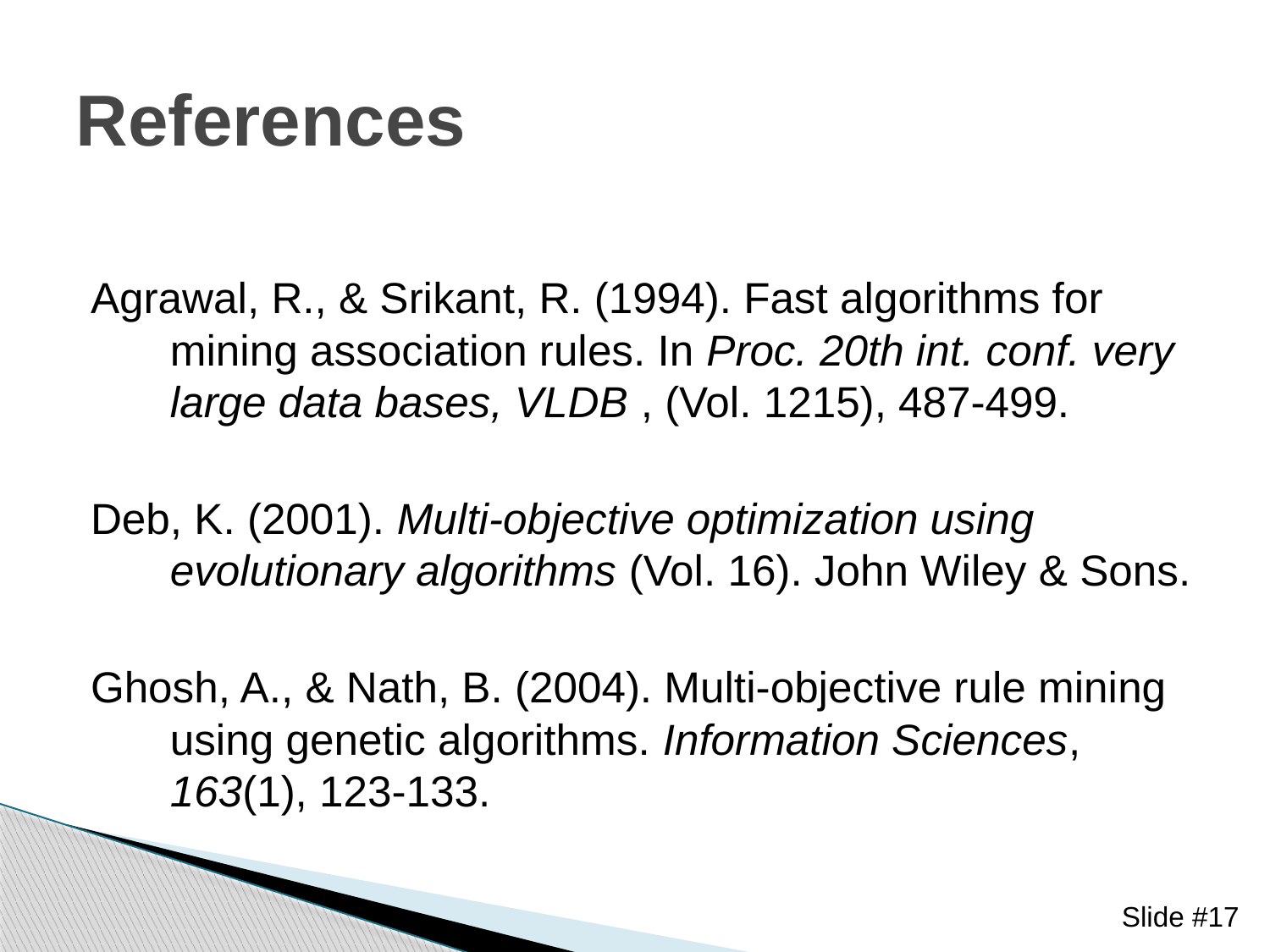

# References

Agrawal, R., & Srikant, R. (1994). Fast algorithms for mining association rules. In Proc. 20th int. conf. very large data bases, VLDB , (Vol. 1215), 487-499.

Deb, K. (2001). Multi-objective optimization using evolutionary algorithms (Vol. 16). John Wiley & Sons.

Ghosh, A., & Nath, B. (2004). Multi-objective rule mining using genetic algorithms. Information Sciences, 163(1), 123-133.

Slide #17